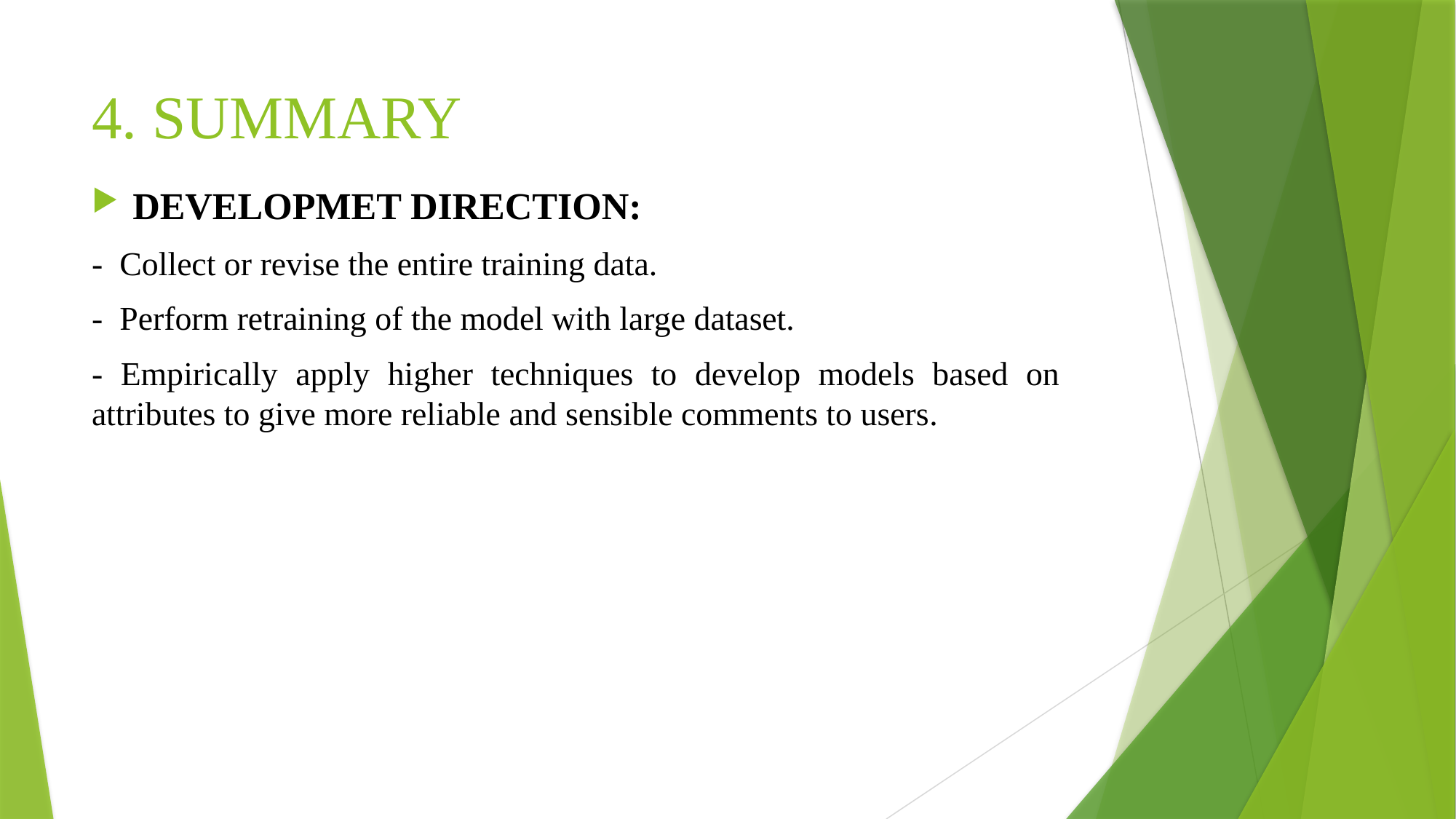

# 4. SUMMARY
DEVELOPMET DIRECTION:
-  Collect or revise the entire training data.
-  Perform retraining of the model with large dataset.
- Empirically apply higher techniques to develop models based on   attributes to give more reliable and sensible comments to users.